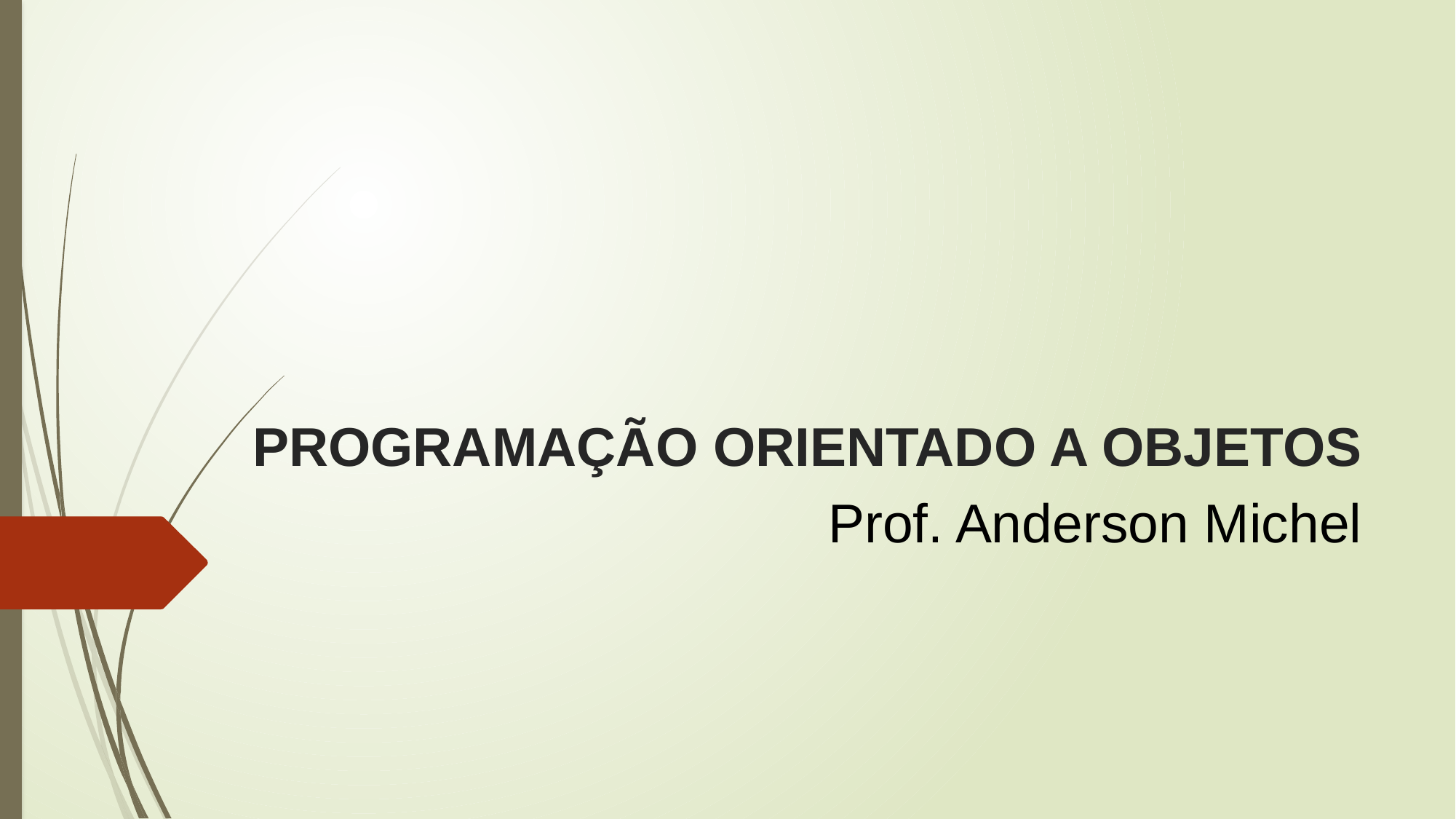

# PROGRAMAÇÃO ORIENTADO A OBJETOS
Prof. Anderson Michel